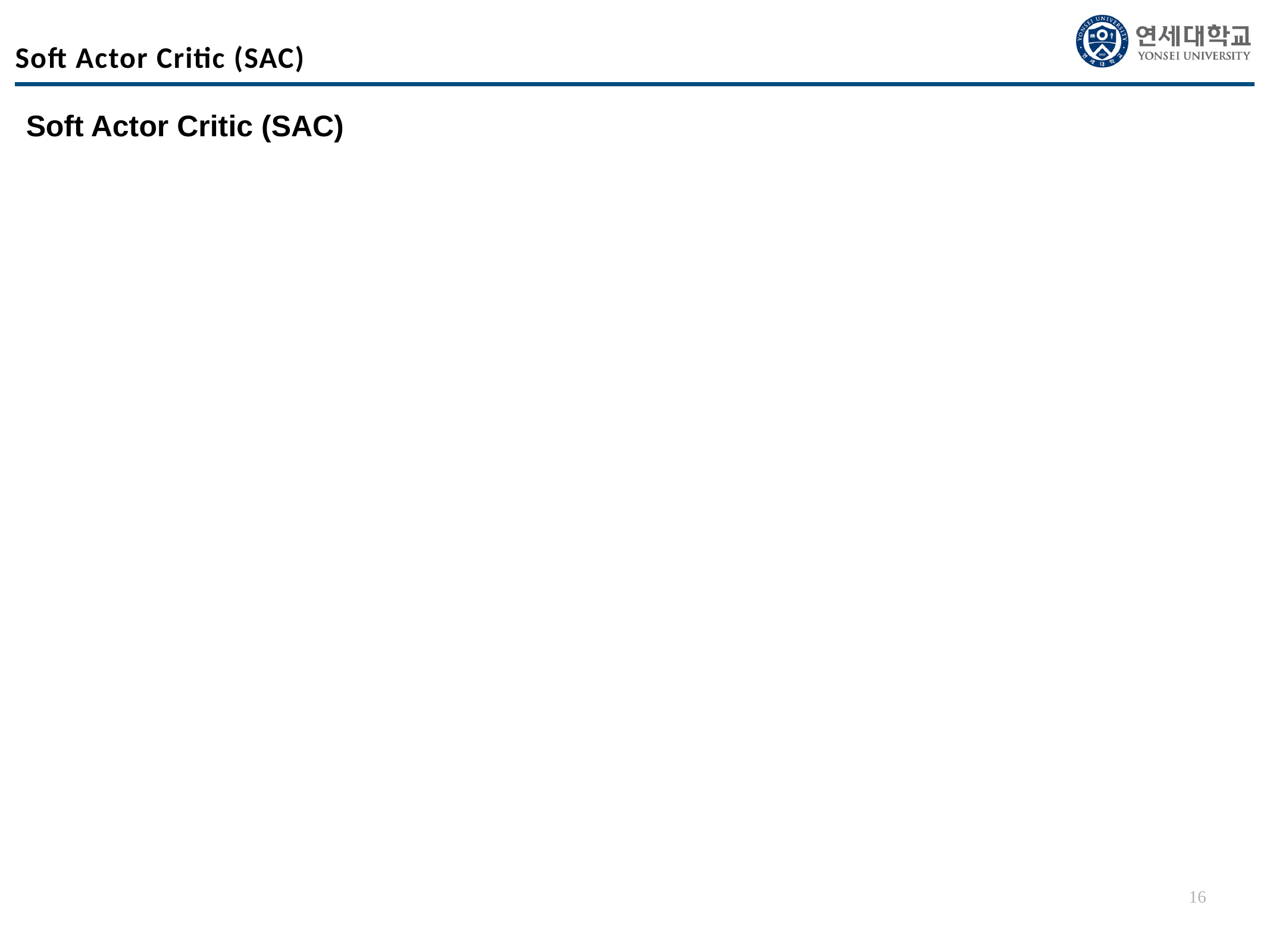

Soft Actor Critic (SAC)
Soft Actor Critic (SAC)

16